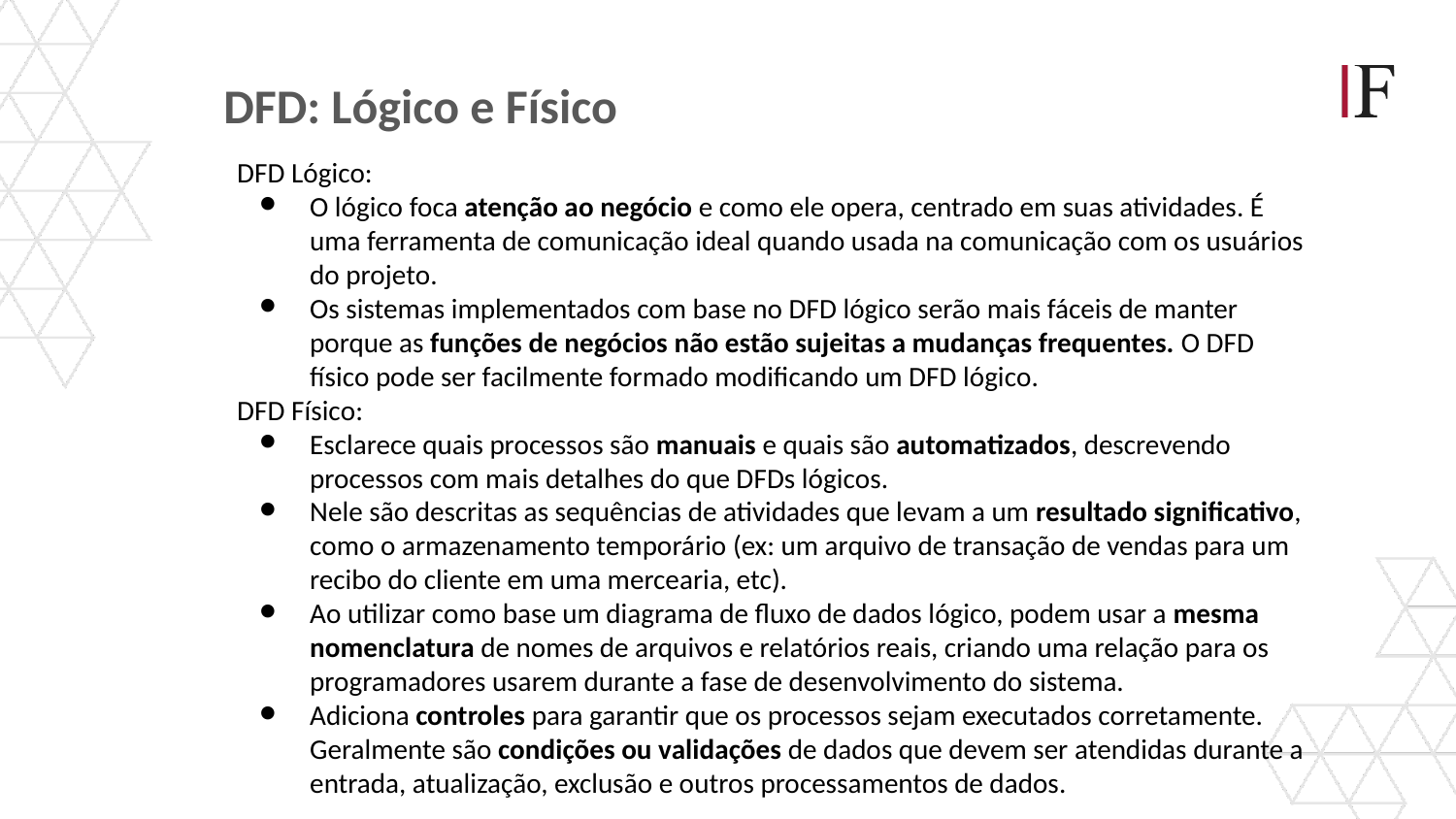

DFD: Lógico e Físico
DFD Lógico:
O lógico foca atenção ao negócio e como ele opera, centrado em suas atividades. É uma ferramenta de comunicação ideal quando usada na comunicação com os usuários do projeto.
Os sistemas implementados com base no DFD lógico serão mais fáceis de manter porque as funções de negócios não estão sujeitas a mudanças frequentes. O DFD físico pode ser facilmente formado modificando um DFD lógico.
DFD Físico:
Esclarece quais processos são manuais e quais são automatizados, descrevendo processos com mais detalhes do que DFDs lógicos.
Nele são descritas as sequências de atividades que levam a um resultado significativo, como o armazenamento temporário (ex: um arquivo de transação de vendas para um recibo do cliente em uma mercearia, etc).
Ao utilizar como base um diagrama de fluxo de dados lógico, podem usar a mesma nomenclatura de nomes de arquivos e relatórios reais, criando uma relação para os programadores usarem durante a fase de desenvolvimento do sistema.
Adiciona controles para garantir que os processos sejam executados corretamente. Geralmente são condições ou validações de dados que devem ser atendidas durante a entrada, atualização, exclusão e outros processamentos de dados.